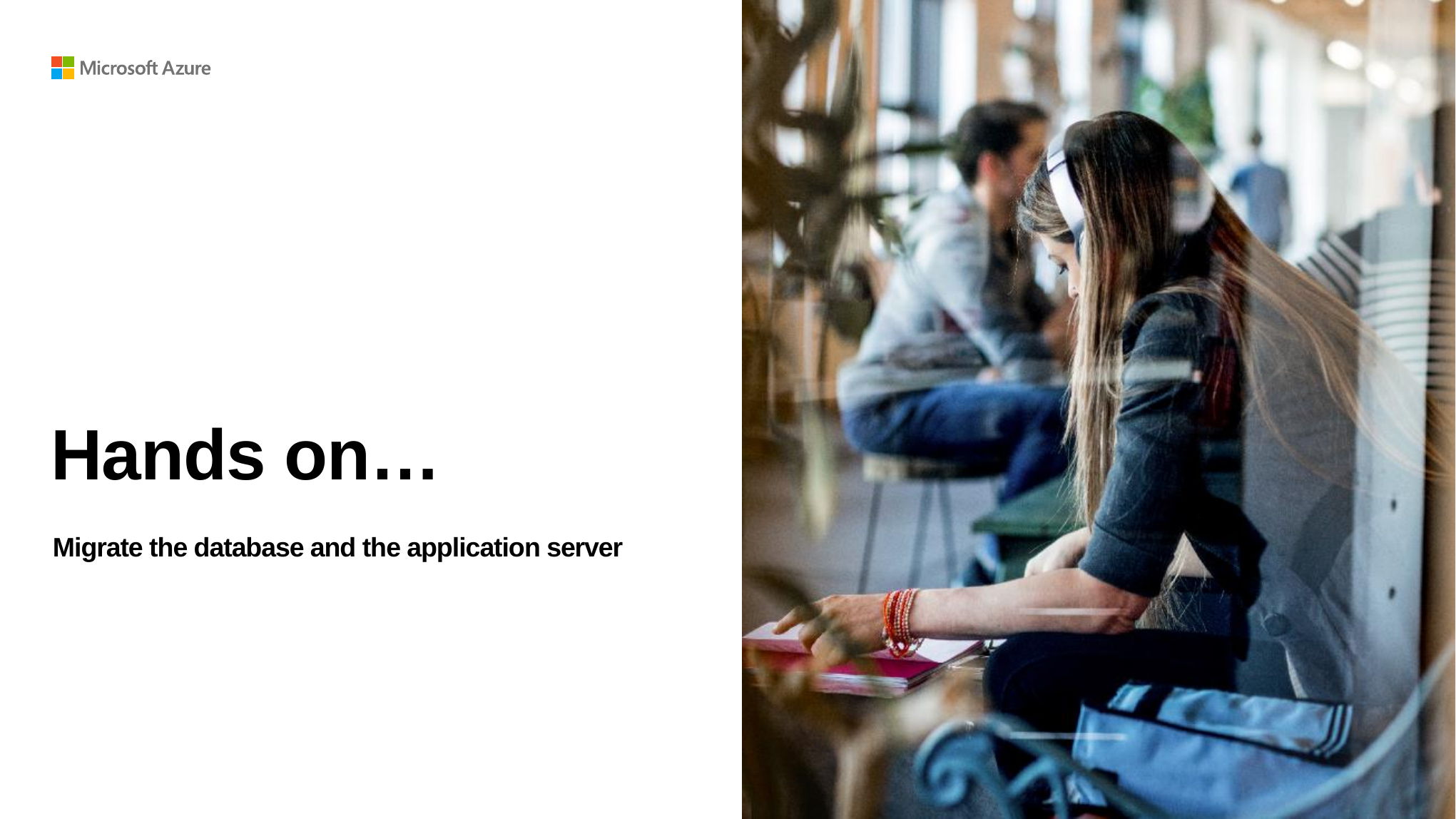

# Hands on…
Migrate the database and the application server